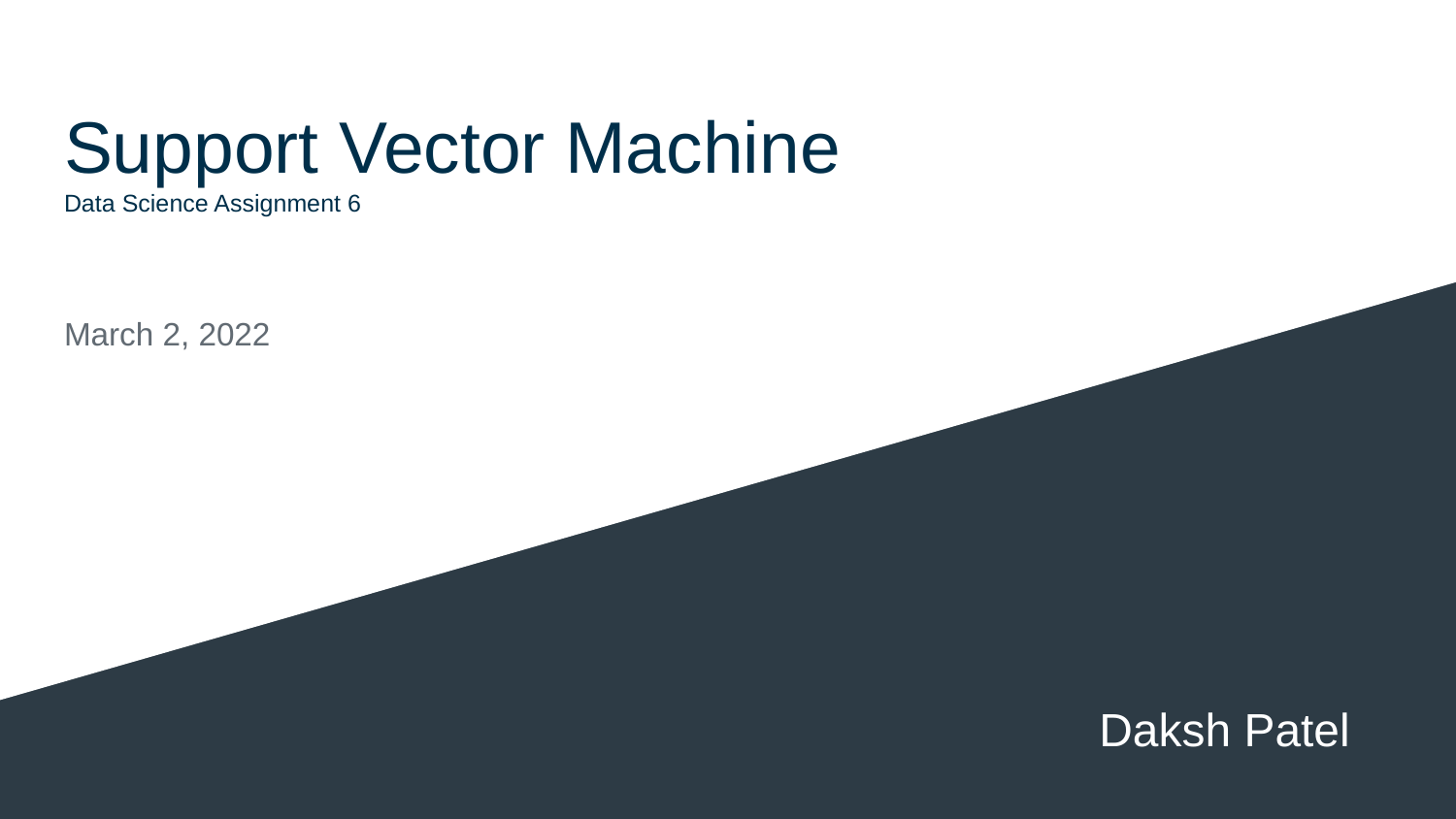

# Support Vector Machine
Data Science Assignment 6
March 2, 2022
Daksh Patel